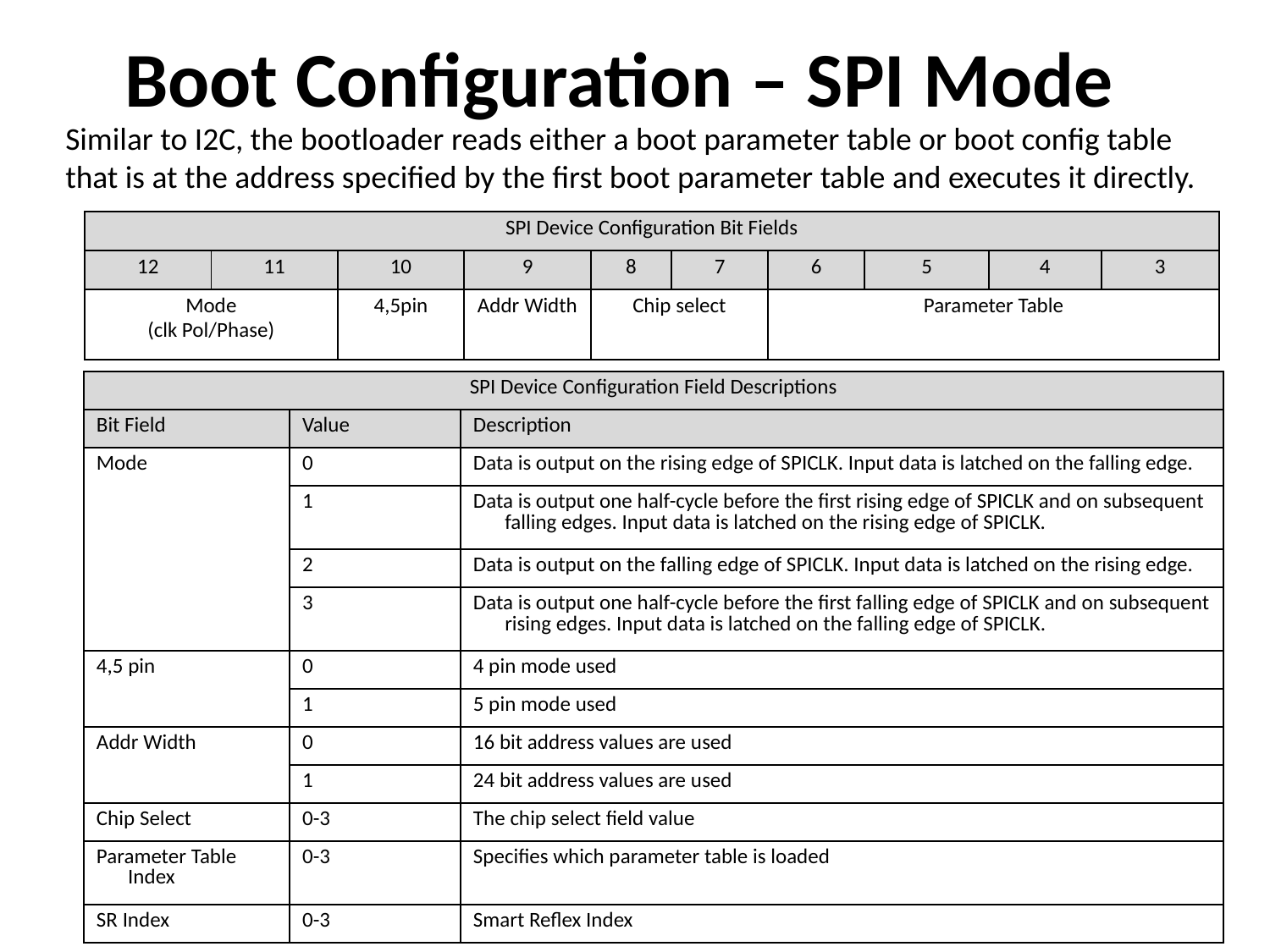

# Boot Configuration – SPI Mode
Similar to I2C, the bootloader reads either a boot parameter table or boot config table that is at the address specified by the first boot parameter table and executes it directly.

| SPI Device Configuration Bit Fields |  |  |  |  |  |  |  |  |  |
| --- | --- | --- | --- | --- | --- | --- | --- | --- | --- |
| 12 | 11 | 10 | 9 | 8 | 7 | 6 | 5 | 4 | 3 |
| Mode (clk Pol/Phase) |  | 4,5pin | Addr Width | Chip select |  | Parameter Table |  |  |  |
| SPI Device Configuration Field Descriptions |  |  |
| --- | --- | --- |
| Bit Field | Value | Description |
| Mode | 0 | Data is output on the rising edge of SPICLK. Input data is latched on the falling edge. |
|  | 1 | Data is output one half-cycle before the first rising edge of SPICLK and on subsequent falling edges. Input data is latched on the rising edge of SPICLK. |
|  | 2 | Data is output on the falling edge of SPICLK. Input data is latched on the rising edge. |
|  | 3 | Data is output one half-cycle before the first falling edge of SPICLK and on subsequent rising edges. Input data is latched on the falling edge of SPICLK. |
| 4,5 pin | 0 | 4 pin mode used |
|  | 1 | 5 pin mode used |
| Addr Width | 0 | 16 bit address values are used |
|  | 1 | 24 bit address values are used |
| Chip Select | 0-3 | The chip select field value |
| Parameter Table Index | 0-3 | Specifies which parameter table is loaded |
| SR Index | 0-3 | Smart Reflex Index |